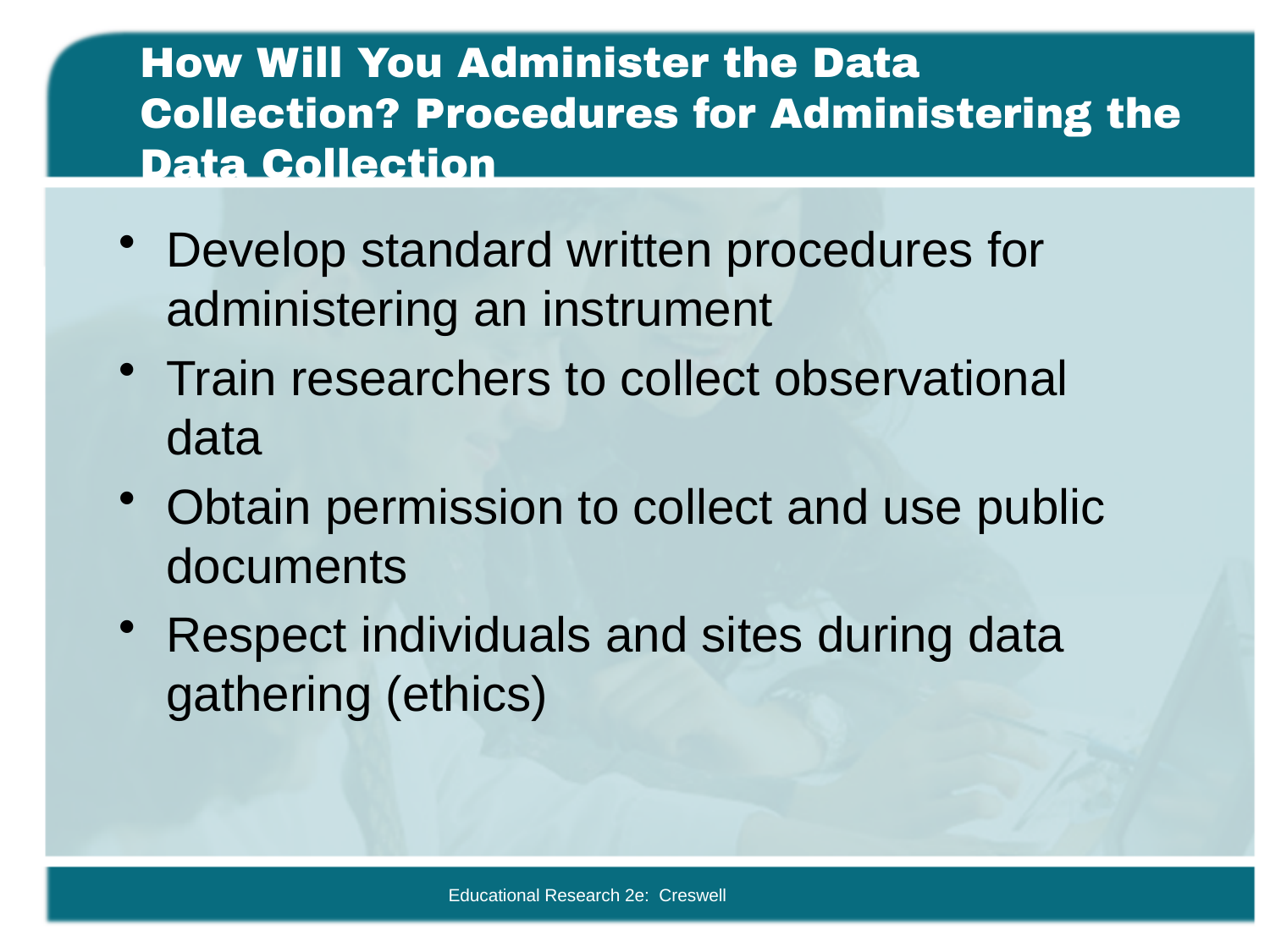

# How Will You Administer the Data Collection? Procedures for Administering the Data Collection
Develop standard written procedures for administering an instrument
Train researchers to collect observational data
Obtain permission to collect and use public documents
Respect individuals and sites during data gathering (ethics)
Educational Research 2e:  Creswell